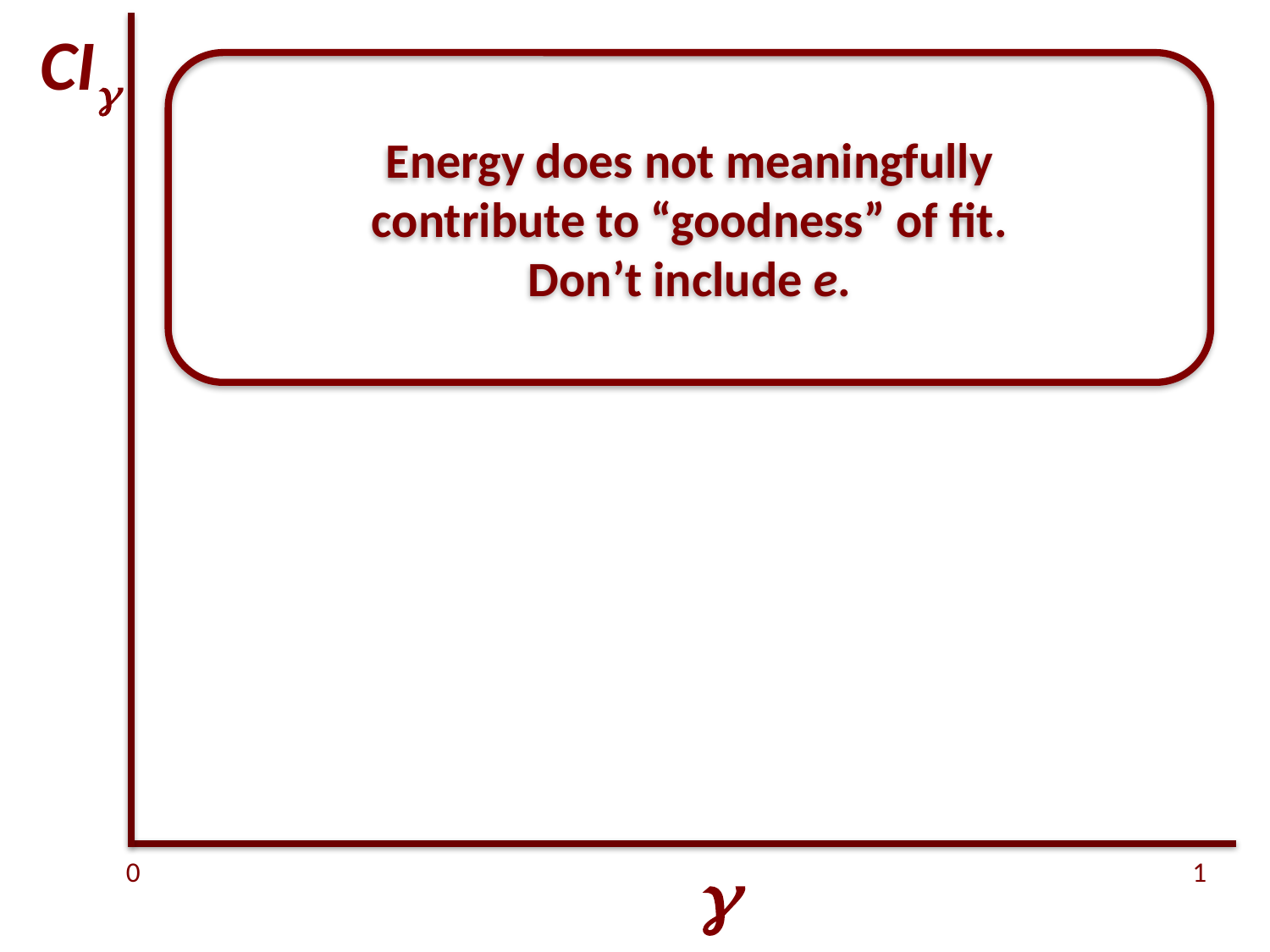

CIγ
Energy does not meaningfully
contribute to “goodness” of fit.
Don’t include e.
γ
0
1